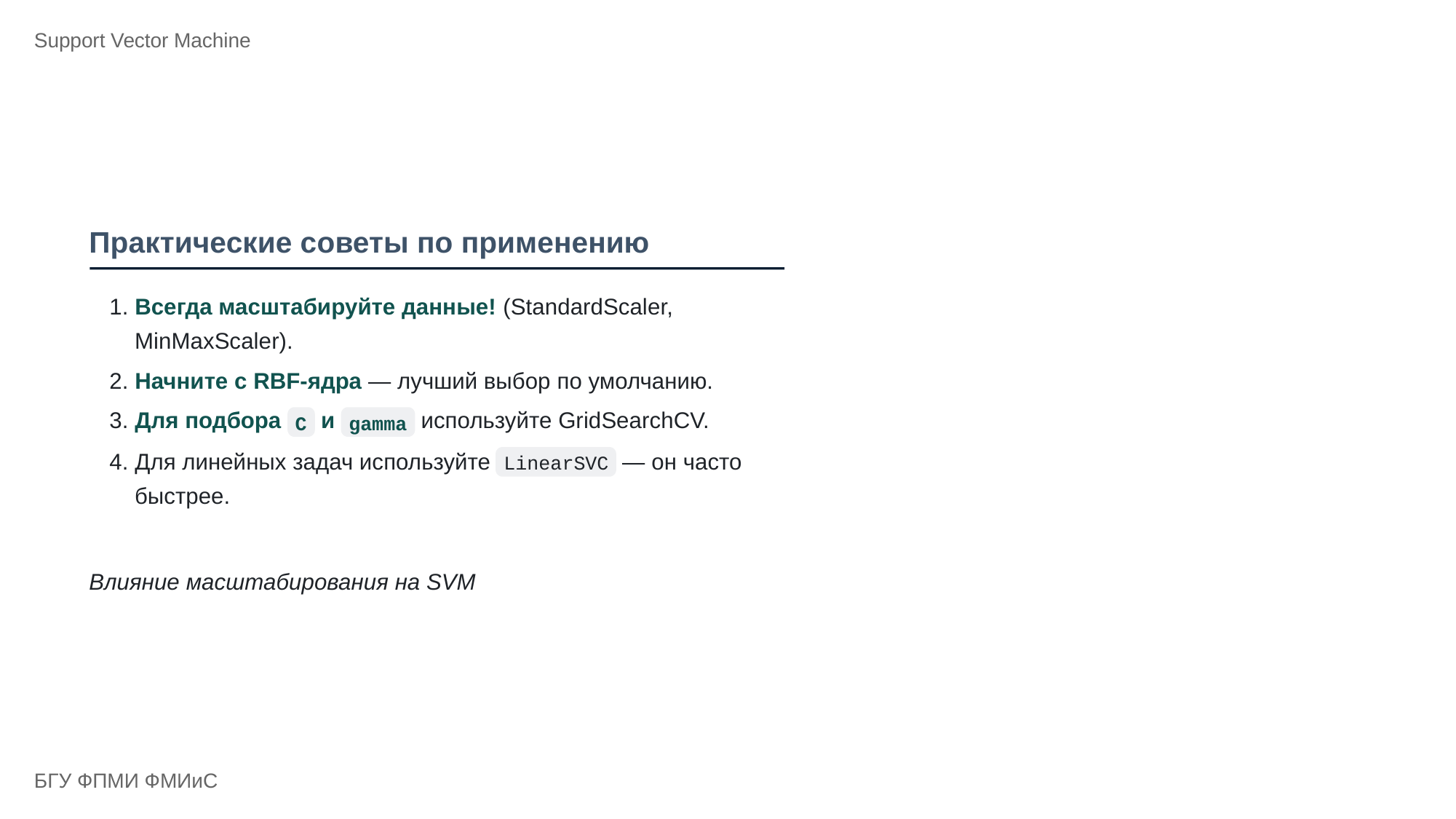

Support Vector Machine
Практические советы по применению

1. Всегда масштабируйте данные! (StandardScaler,
MinMaxScaler).
2. Начните с RBF-ядра — лучший выбор по умолчанию.
3. Для подбора
 и
 используйте GridSearchCV.

C
gamma
4. Для линейных задач используйте
 — он часто

LinearSVC
быстрее.
Влияние масштабирования на SVM
БГУ ФПМИ ФМИиС